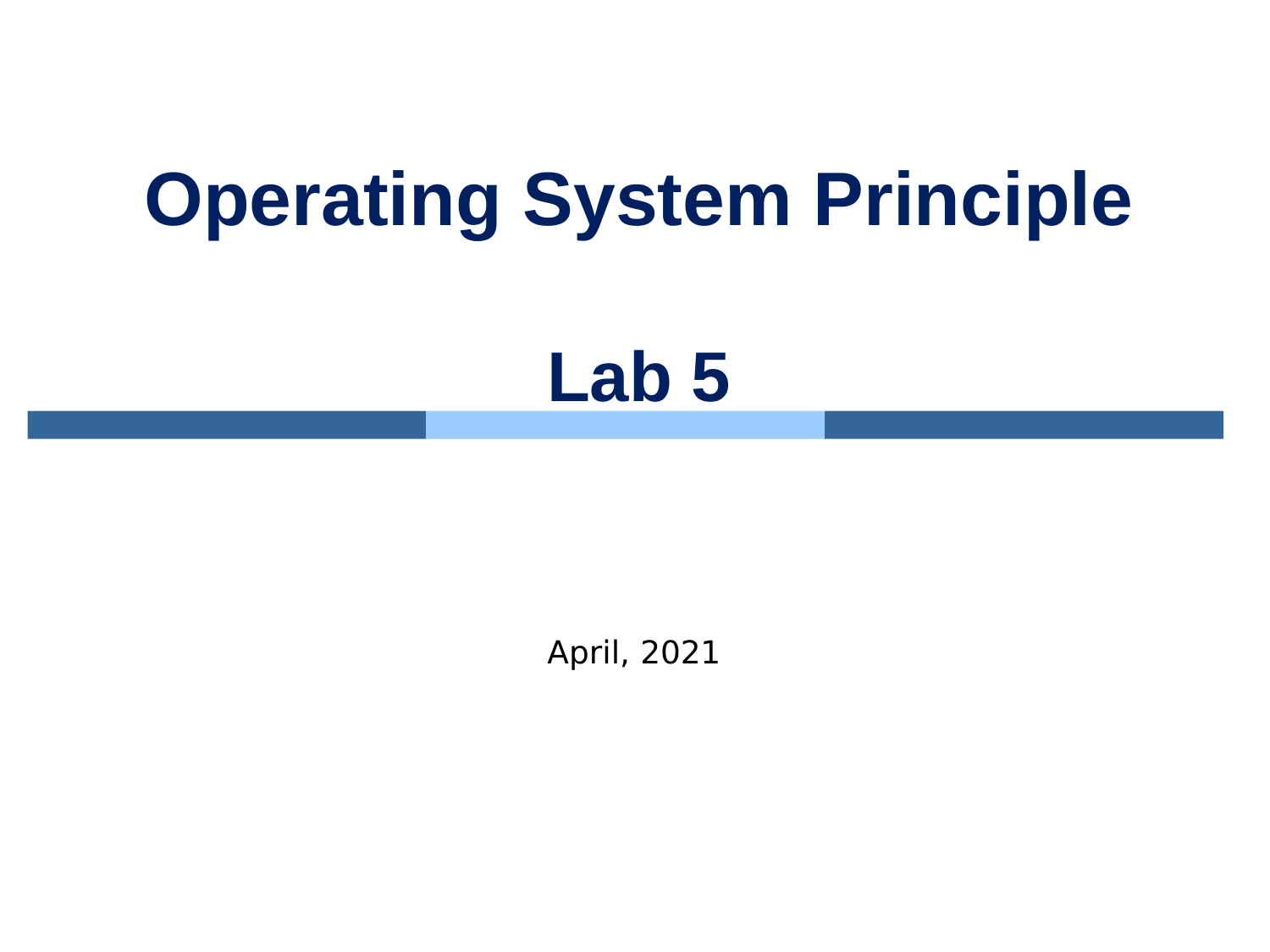

# Operating System Principle Lab 5

April, 2021